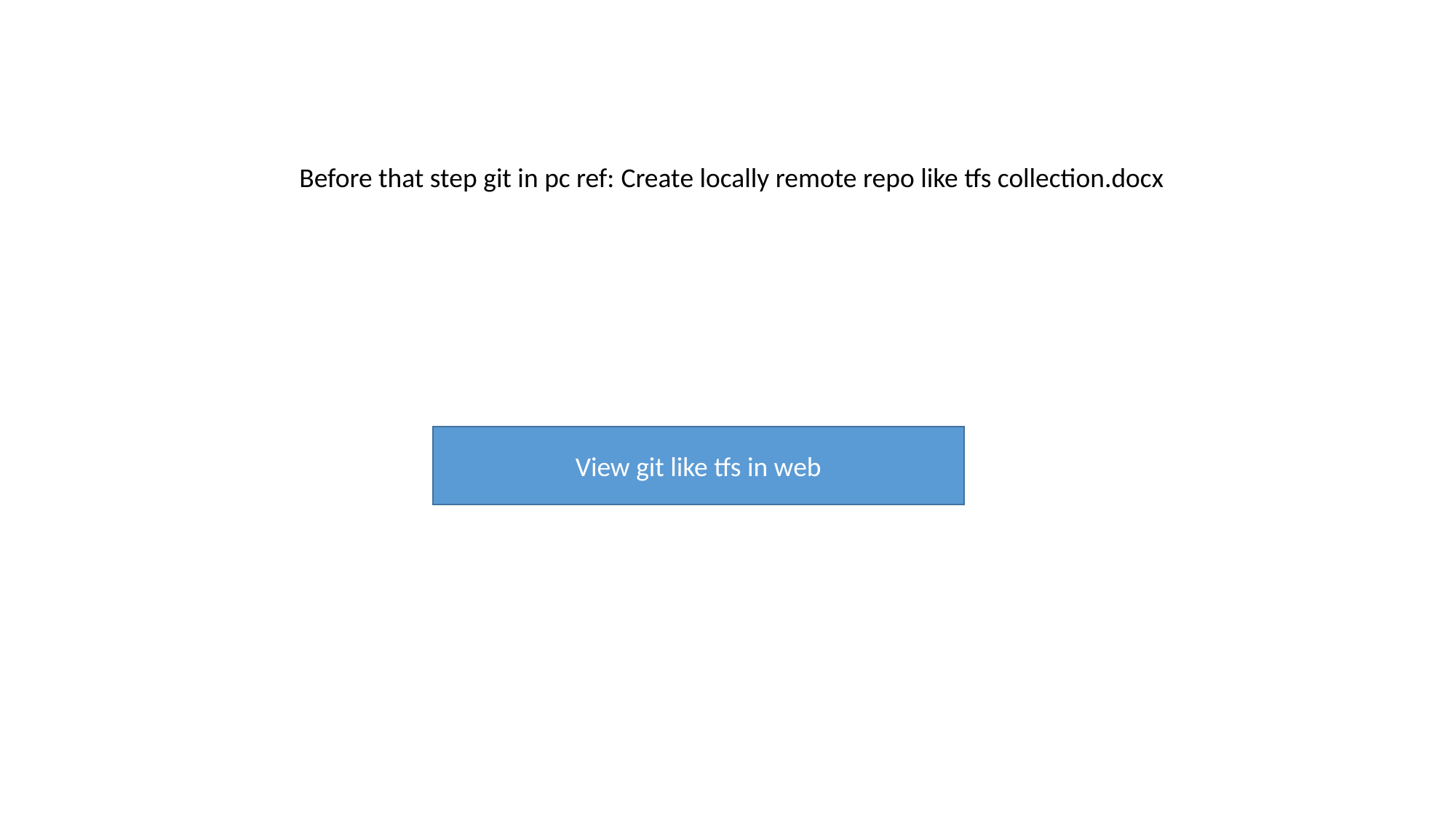

Before that step git in pc ref: Create locally remote repo like tfs collection.docx
View git like tfs in web